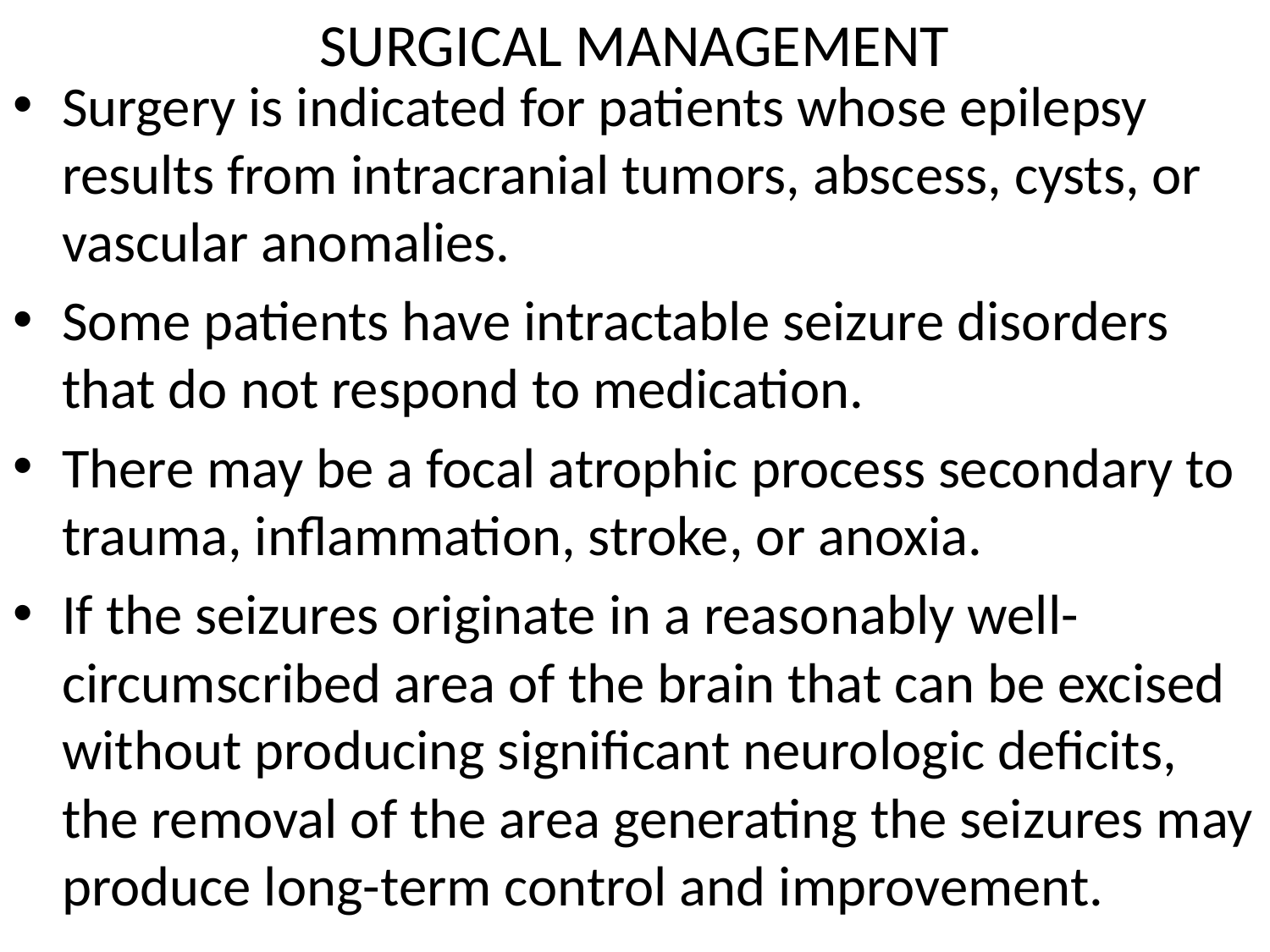

# SURGICAL MANAGEMENT
Surgery is indicated for patients whose epilepsy results from intracranial tumors, abscess, cysts, or vascular anomalies.
Some patients have intractable seizure disorders that do not respond to medication.
There may be a focal atrophic process secondary to trauma, inflammation, stroke, or anoxia.
If the seizures originate in a reasonably well-circumscribed area of the brain that can be excised without producing significant neurologic deficits, the removal of the area generating the seizures may produce long-term control and improvement.